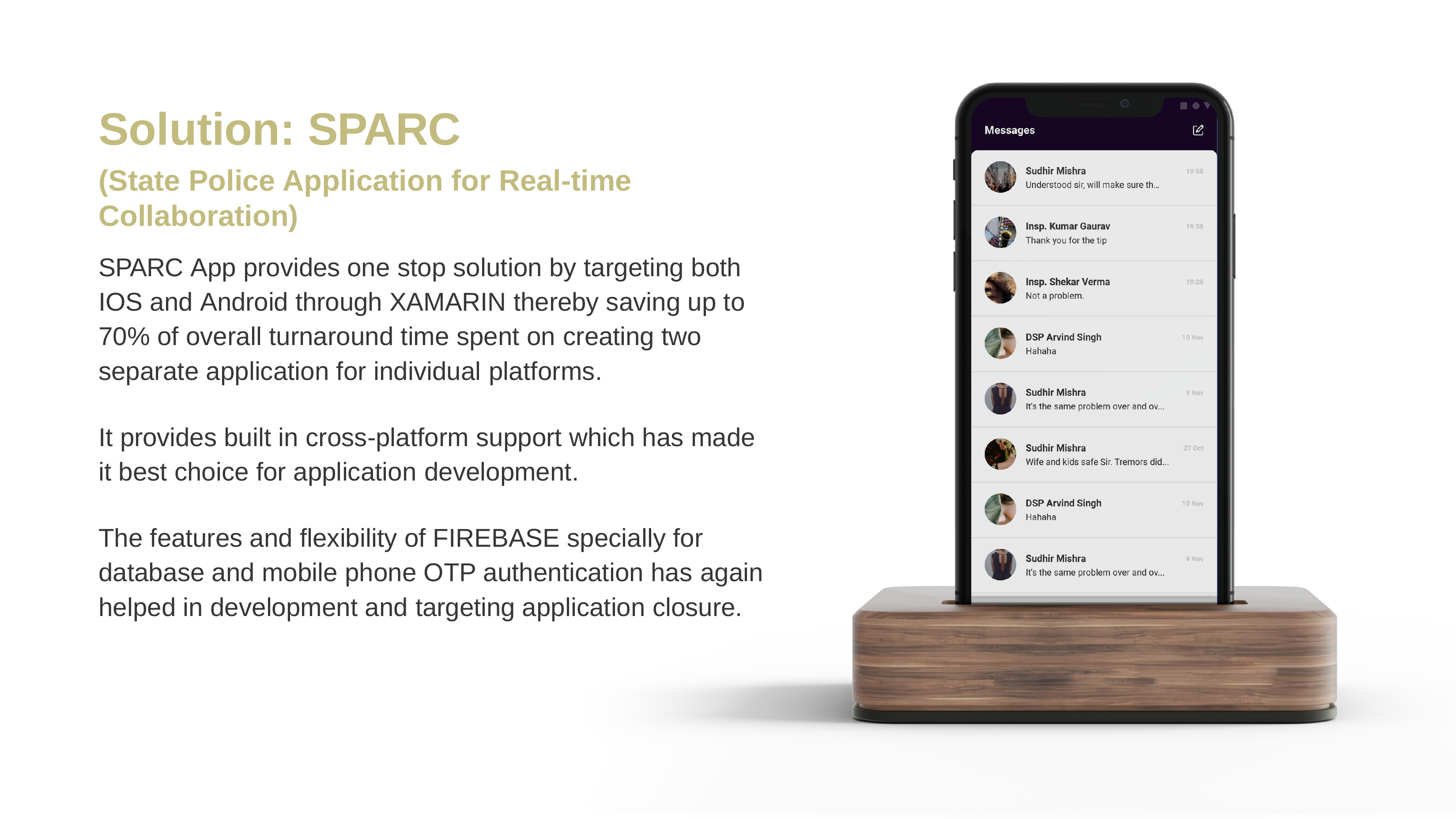

# Solution: SPARC
(State Police Application for Real-time Collaboration)
SPARC App provides one stop solution by targeting both  IOS and Android through XAMARIN thereby saving up to  70% of overall turnaround time spent on creating two  separate application for individual platforms.

It provides built in cross-platform support which has made  it best choice for application development.

The features and flexibility of FIREBASE specially for database and mobile phone OTP authentication has again helped in development and targeting application closure.